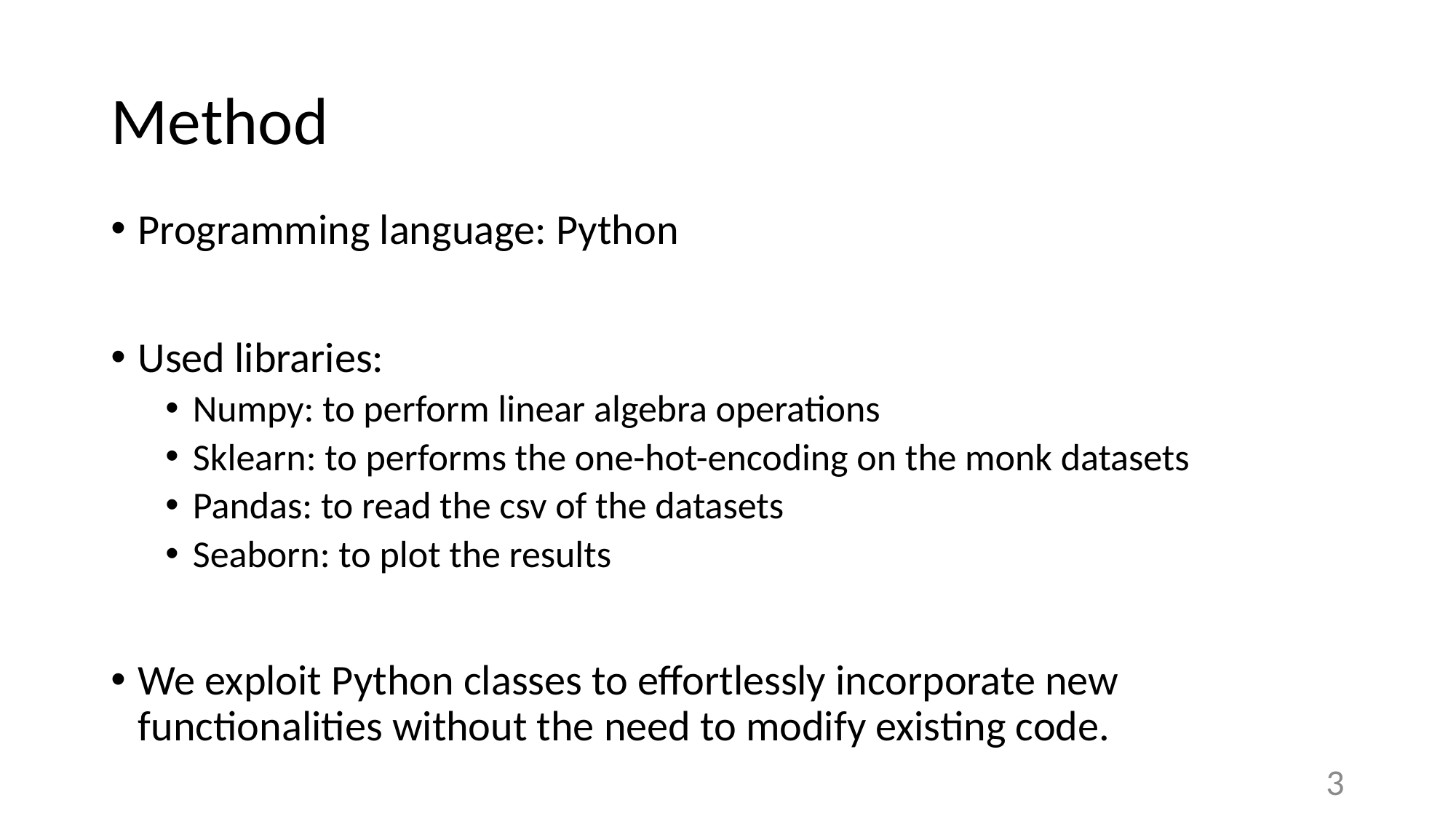

# Method
Programming language: Python

Used libraries:
Numpy: to perform linear algebra operations
Sklearn: to performs the one-hot-encoding on the monk datasets
Pandas: to read the csv of the datasets
Seaborn: to plot the results

We exploit Python classes to effortlessly incorporate new functionalities without the need to modify existing code.

3